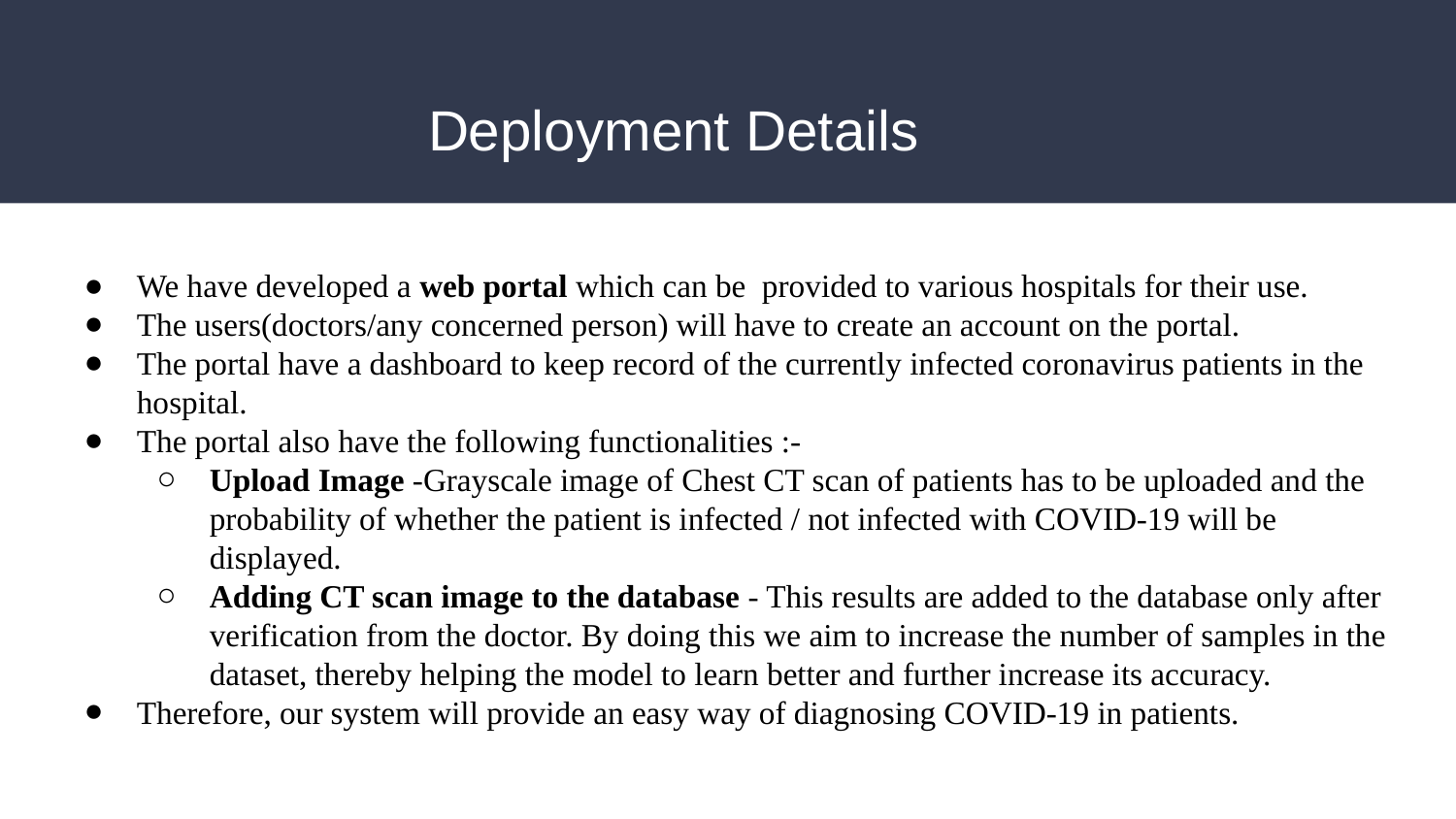

# Deployment Details
We have developed a web portal which can be  provided to various hospitals for their use.
The users(doctors/any concerned person) will have to create an account on the portal.
The portal have a dashboard to keep record of the currently infected coronavirus patients in the hospital.
The portal also have the following functionalities :-
Upload Image -Grayscale image of Chest CT scan of patients has to be uploaded and the probability of whether the patient is infected / not infected with COVID-19 will be displayed.
Adding CT scan image to the database - This results are added to the database only after verification from the doctor. By doing this we aim to increase the number of samples in the dataset, thereby helping the model to learn better and further increase its accuracy.
Therefore, our system will provide an easy way of diagnosing COVID-19 in patients.